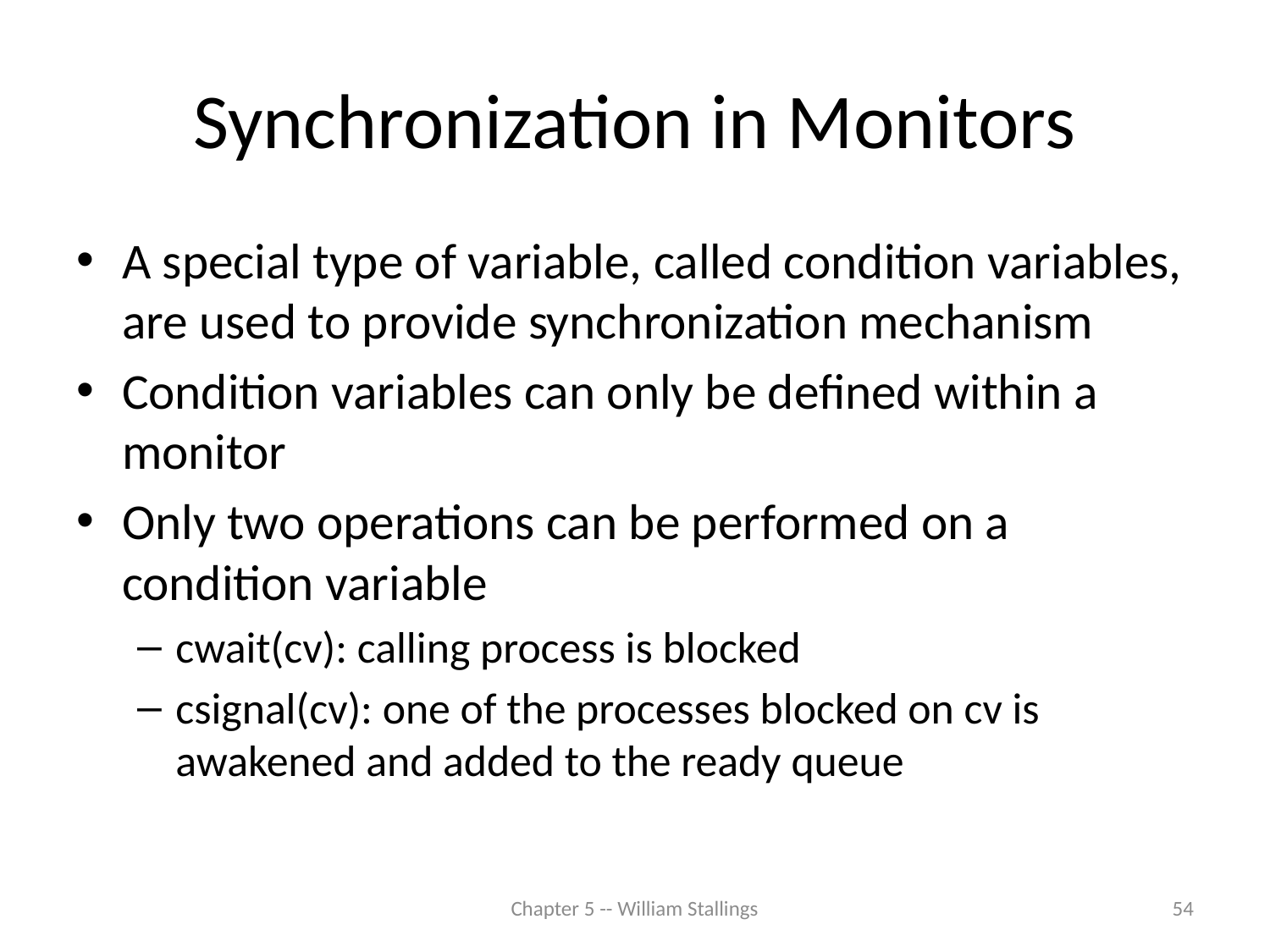

# Synchronization in Monitors
A special type of variable, called condition variables, are used to provide synchronization mechanism
Condition variables can only be defined within a monitor
Only two operations can be performed on a condition variable
cwait(cv): calling process is blocked
csignal(cv): one of the processes blocked on cv is awakened and added to the ready queue
Chapter 5 -- William Stallings
54